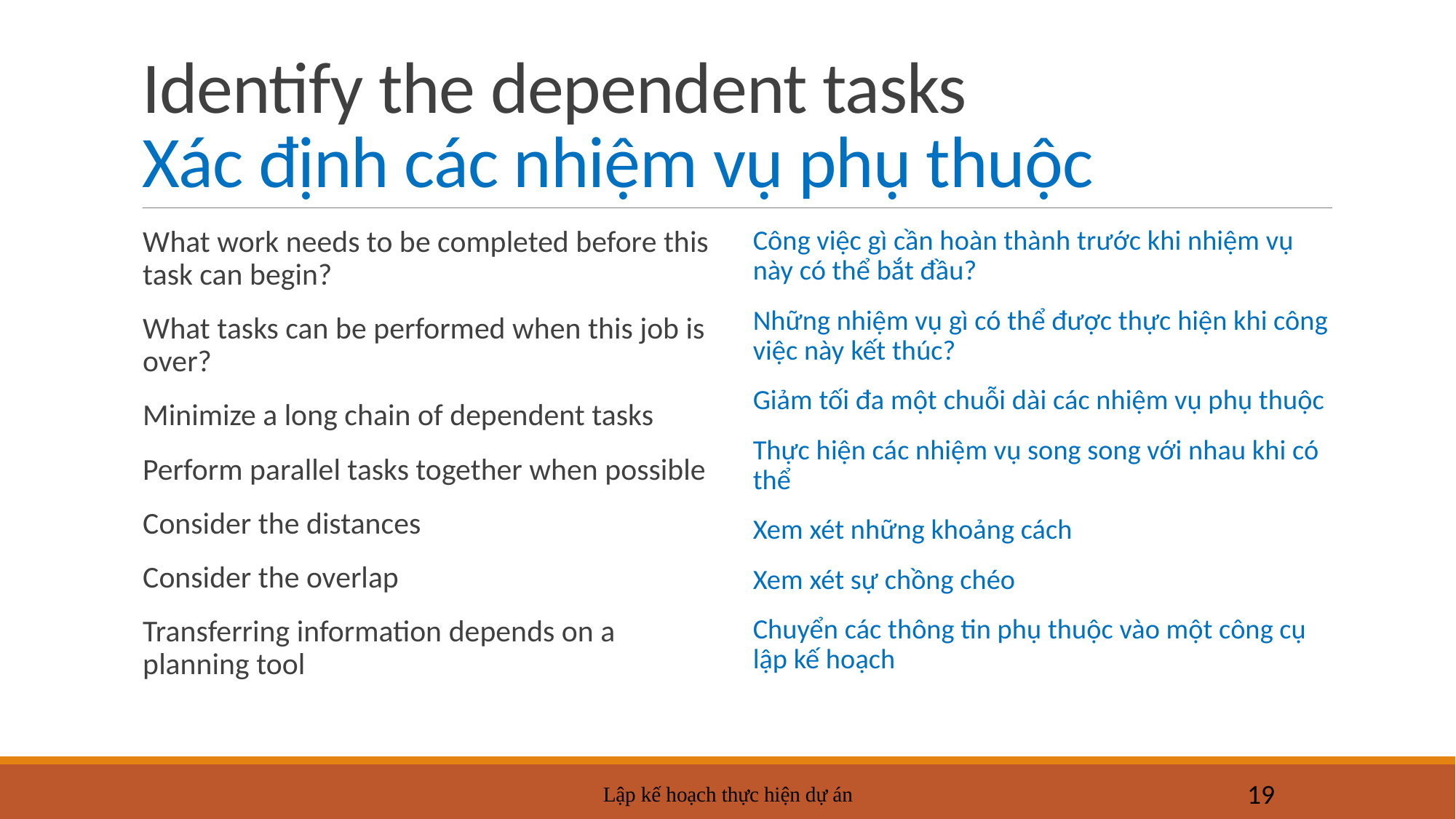

# Identify the dependent tasks Xác định các nhiệm vụ phụ thuộc
What work needs to be completed before this task can begin?
What tasks can be performed when this job is over?
Minimize a long chain of dependent tasks
Perform parallel tasks together when possible
Consider the distances
Consider the overlap
Transferring information depends on a planning tool
Công việc gì cần hoàn thành trước khi nhiệm vụ này có thể bắt đầu?
Những nhiệm vụ gì có thể được thực hiện khi công việc này kết thúc?
Giảm tối đa một chuỗi dài các nhiệm vụ phụ thuộc
Thực hiện các nhiệm vụ song song với nhau khi có thể
Xem xét những khoảng cách
Xem xét sự chồng chéo
Chuyển các thông tin phụ thuộc vào một công cụ lập kế hoạch
Lập kế hoạch thực hiện dự án
19